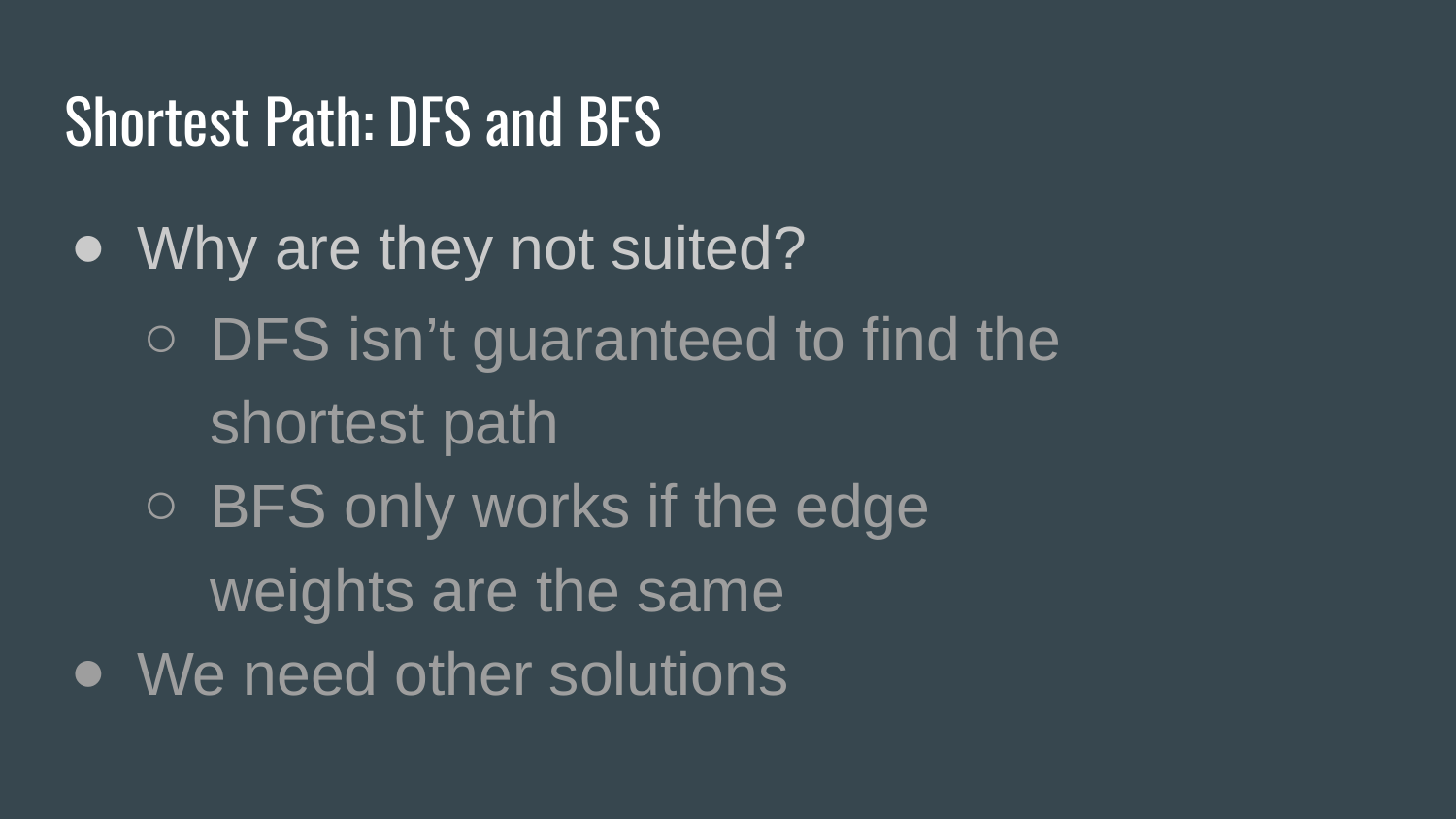

# Shortest Path: DFS and BFS
Why are they not suited?

DFS isn’t guaranteed to find the shortest path
BFS only works if the edge weights are the same
We need other solutions